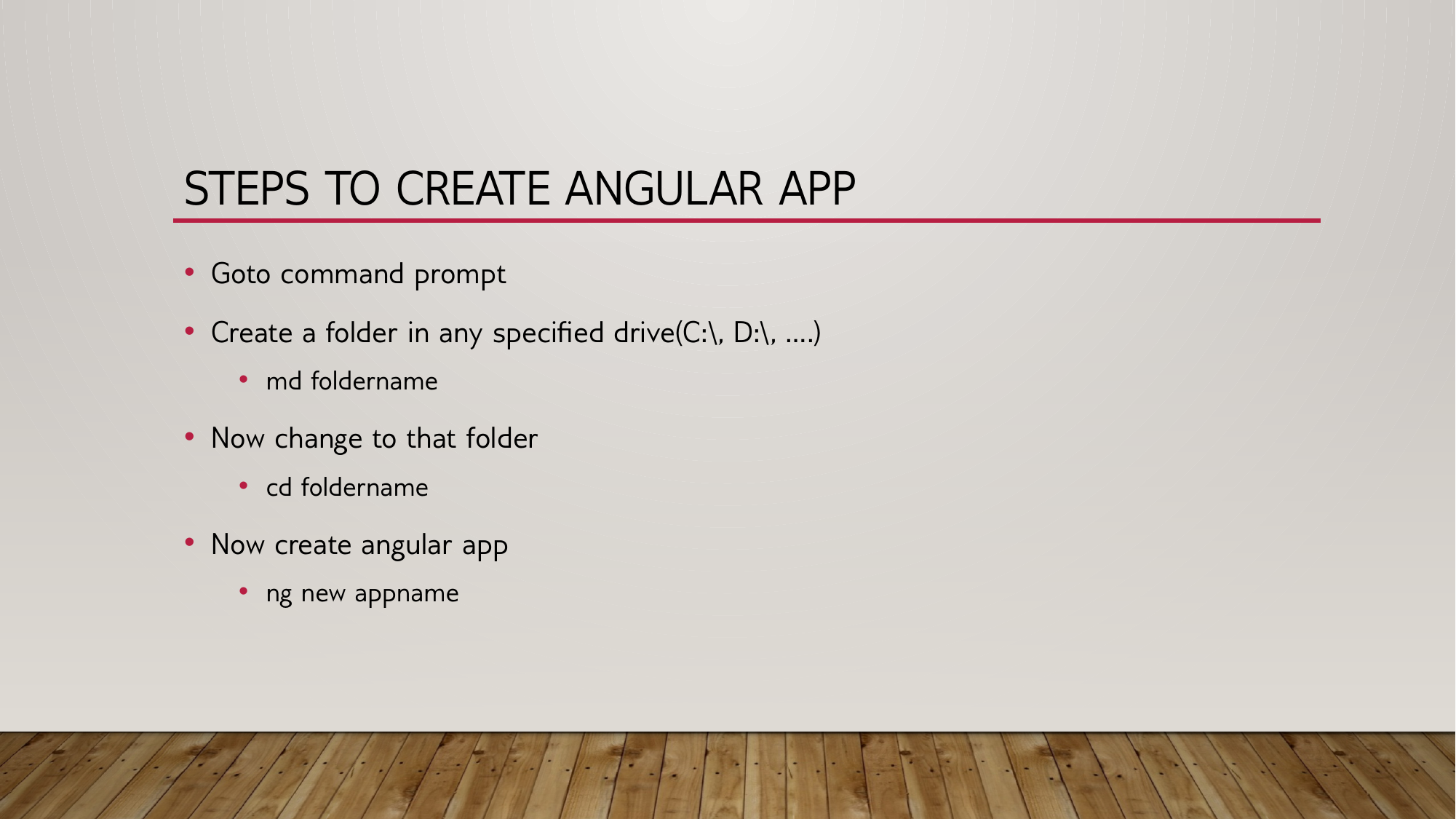

# Steps to create angular app
Goto command prompt
Create a folder in any specified drive(C:\, D:\, ….)
md foldername
Now change to that folder
cd foldername
Now create angular app
ng new appname